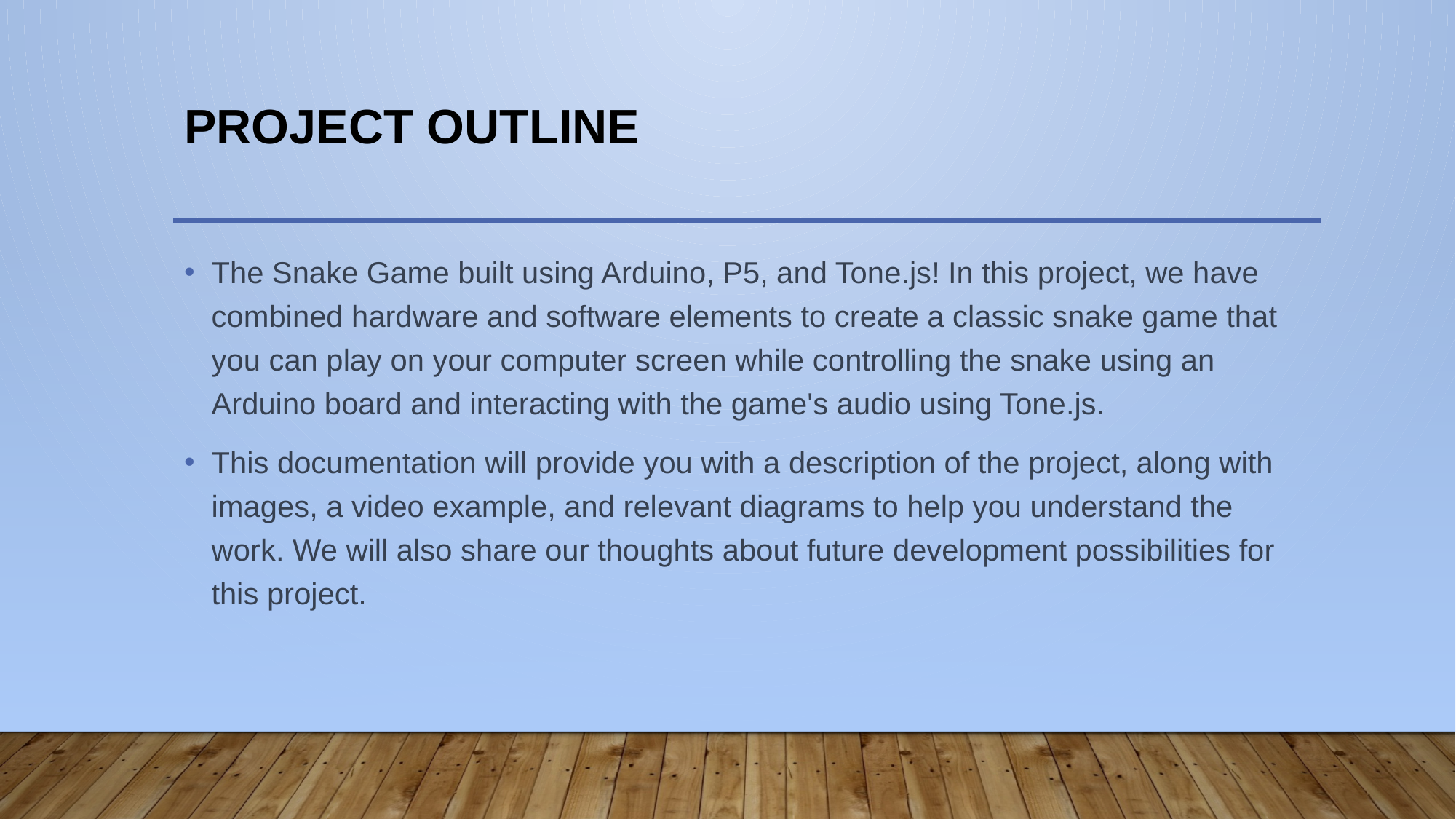

# Project Outline
The Snake Game built using Arduino, P5, and Tone.js! In this project, we have combined hardware and software elements to create a classic snake game that you can play on your computer screen while controlling the snake using an Arduino board and interacting with the game's audio using Tone.js.
This documentation will provide you with a description of the project, along with images, a video example, and relevant diagrams to help you understand the work. We will also share our thoughts about future development possibilities for this project.